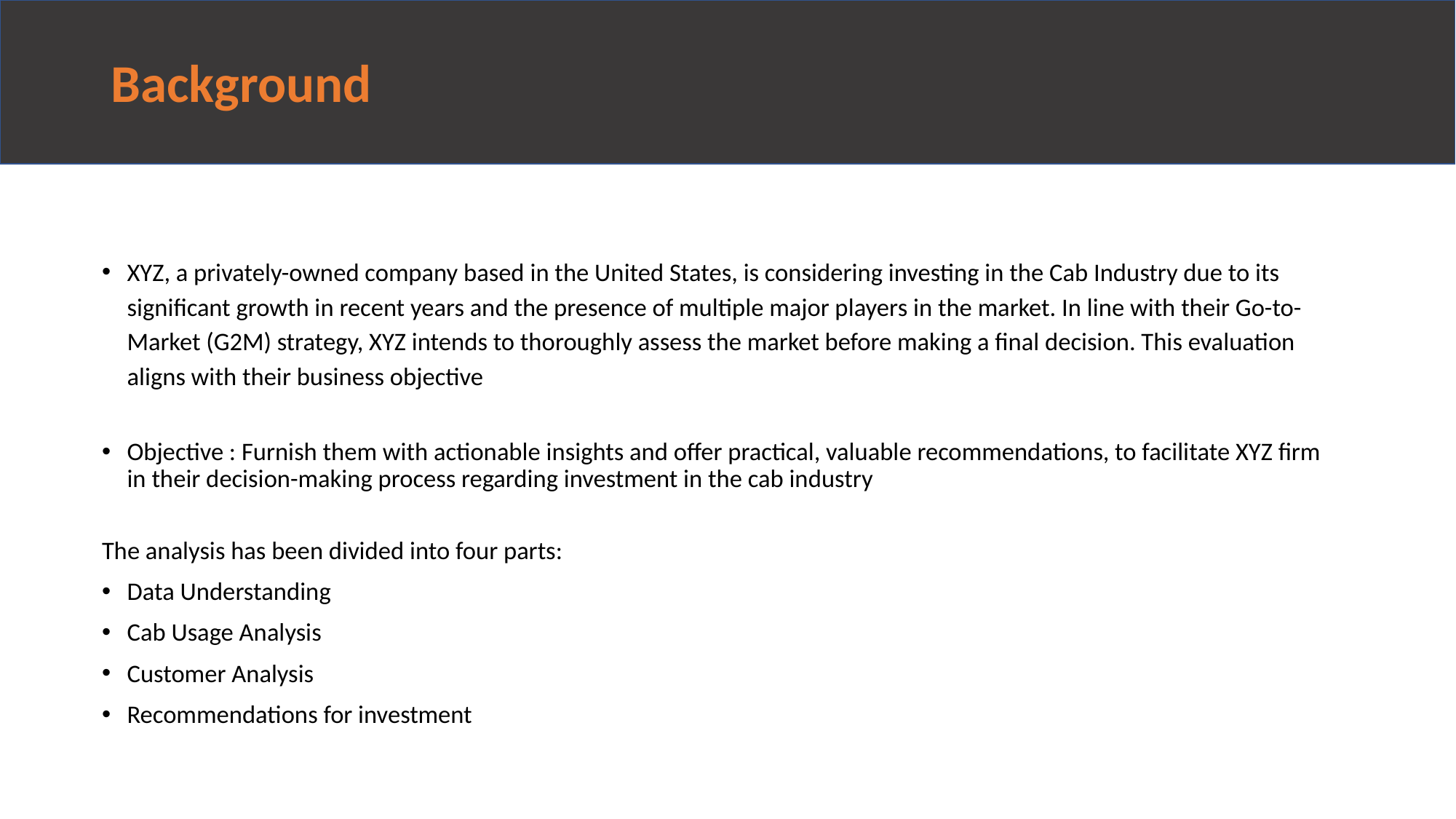

# Background

XYZ, a privately-owned company based in the United States, is considering investing in the Cab Industry due to its significant growth in recent years and the presence of multiple major players in the market. In line with their Go-to-Market (G2M) strategy, XYZ intends to thoroughly assess the market before making a final decision. This evaluation aligns with their business objective

Objective : Furnish them with actionable insights and offer practical, valuable recommendations, to facilitate XYZ firm in their decision-making process regarding investment in the cab industry

The analysis has been divided into four parts:
Data Understanding
Cab Usage Analysis
Customer Analysis
Recommendations for investment